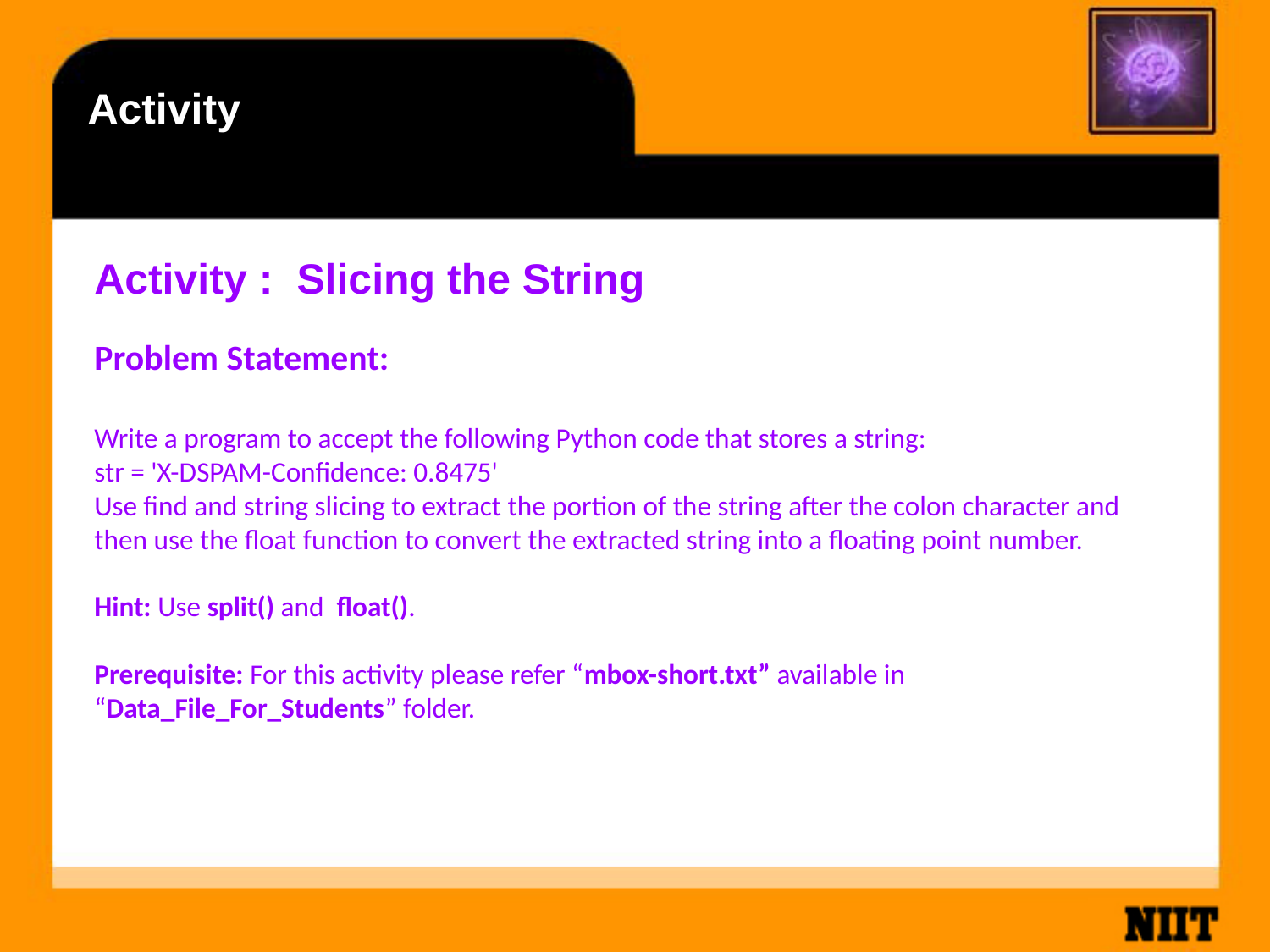

# Activity
Activity :  Slicing the String

Problem Statement:

Write a program to accept the following Python code that stores a string:
str = 'X-DSPAM-Confidence: 0.8475'
Use find and string slicing to extract the portion of the string after the colon character and then use the float function to convert the extracted string into a floating point number.

Hint: Use split() and  float().

Prerequisite: For this activity please refer “mbox-short.txt” available in “Data_File_For_Students” folder.